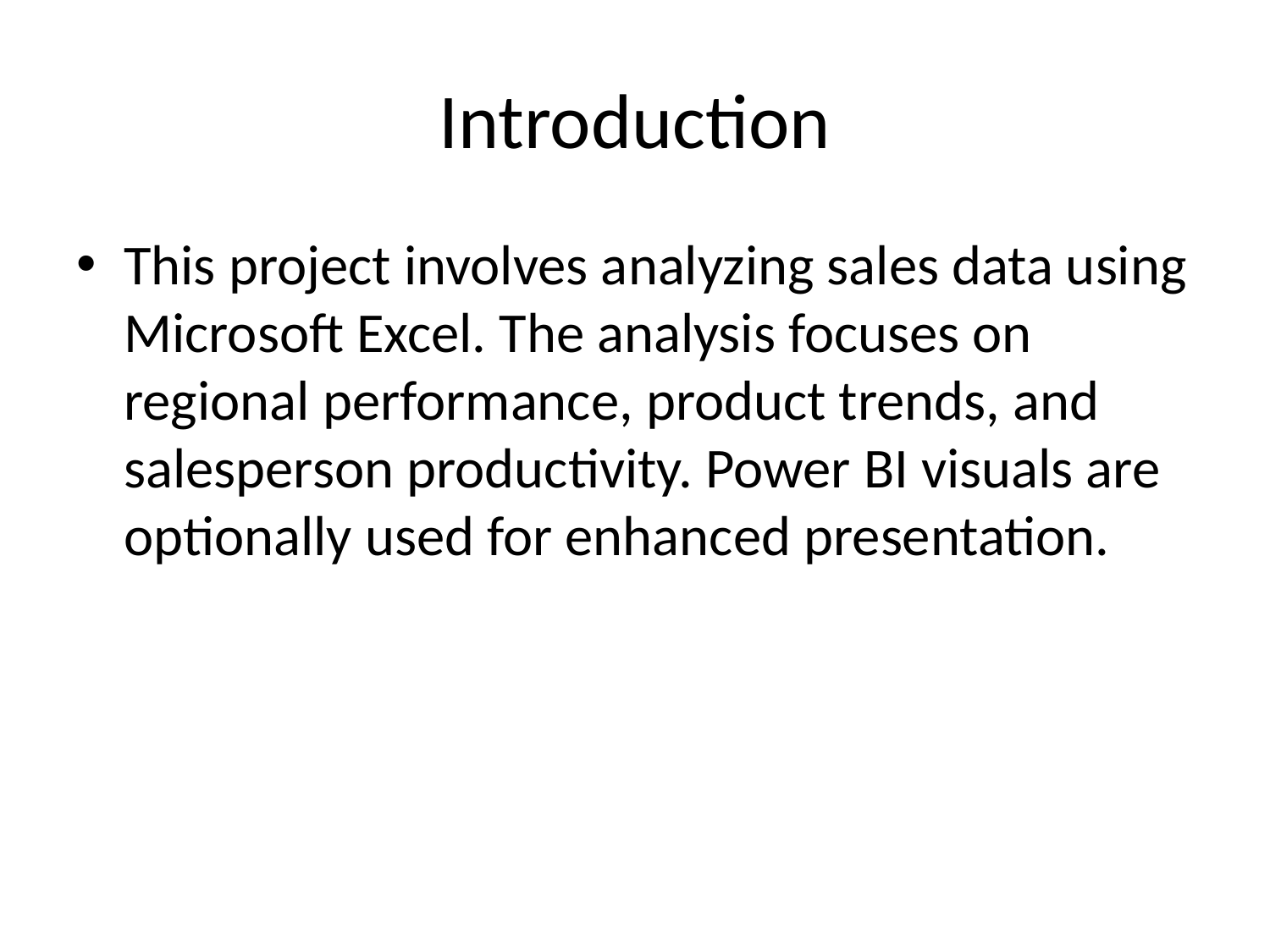

# Introduction
This project involves analyzing sales data using Microsoft Excel. The analysis focuses on regional performance, product trends, and salesperson productivity. Power BI visuals are optionally used for enhanced presentation.